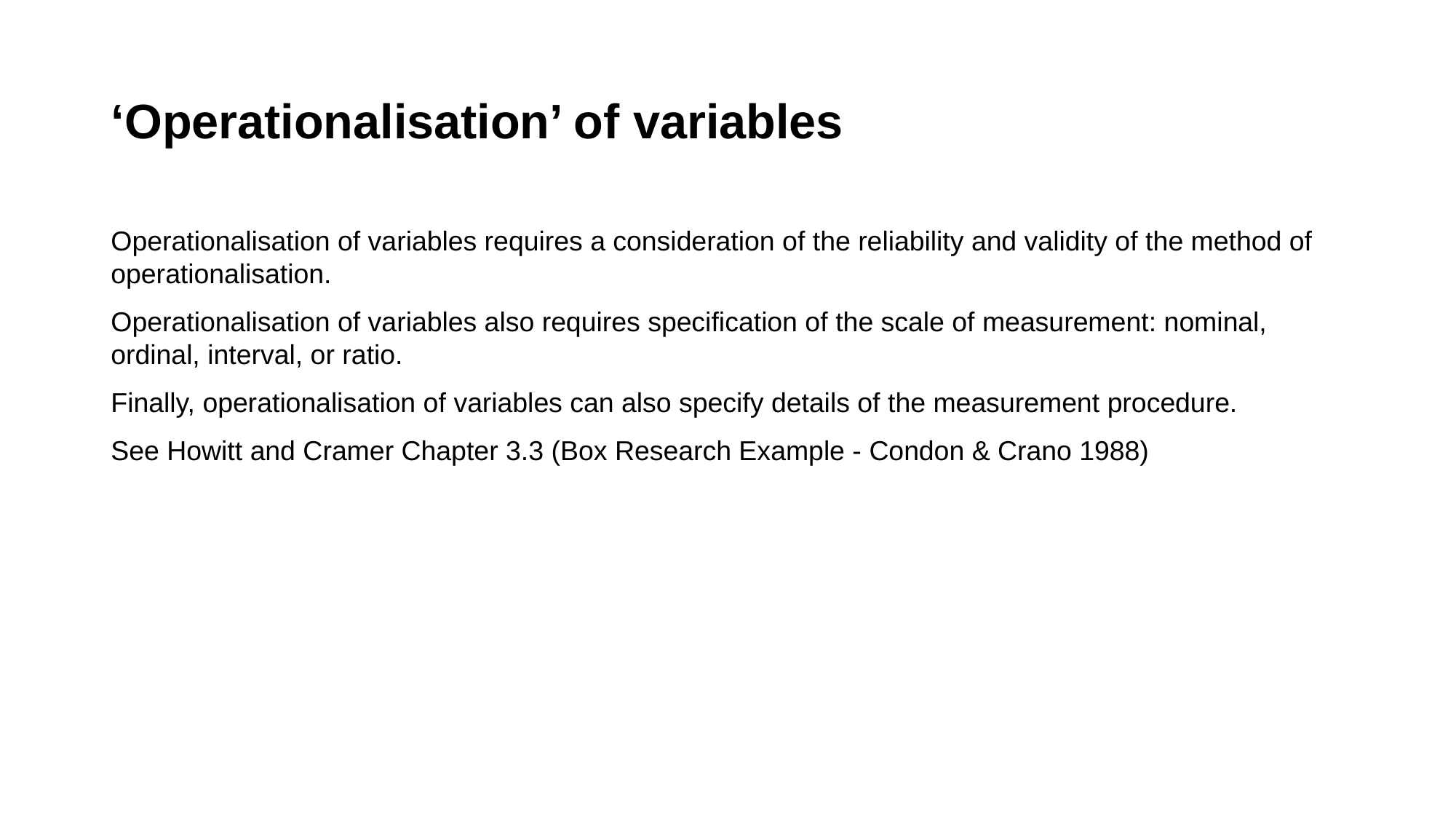

# ‘Operationalisation’ of variables
Operationalisation of variables requires a consideration of the reliability and validity of the method of operationalisation.
Operationalisation of variables also requires specification of the scale of measurement: nominal, ordinal, interval, or ratio.
Finally, operationalisation of variables can also specify details of the measurement procedure.
See Howitt and Cramer Chapter 3.3 (Box Research Example - Condon & Crano 1988)